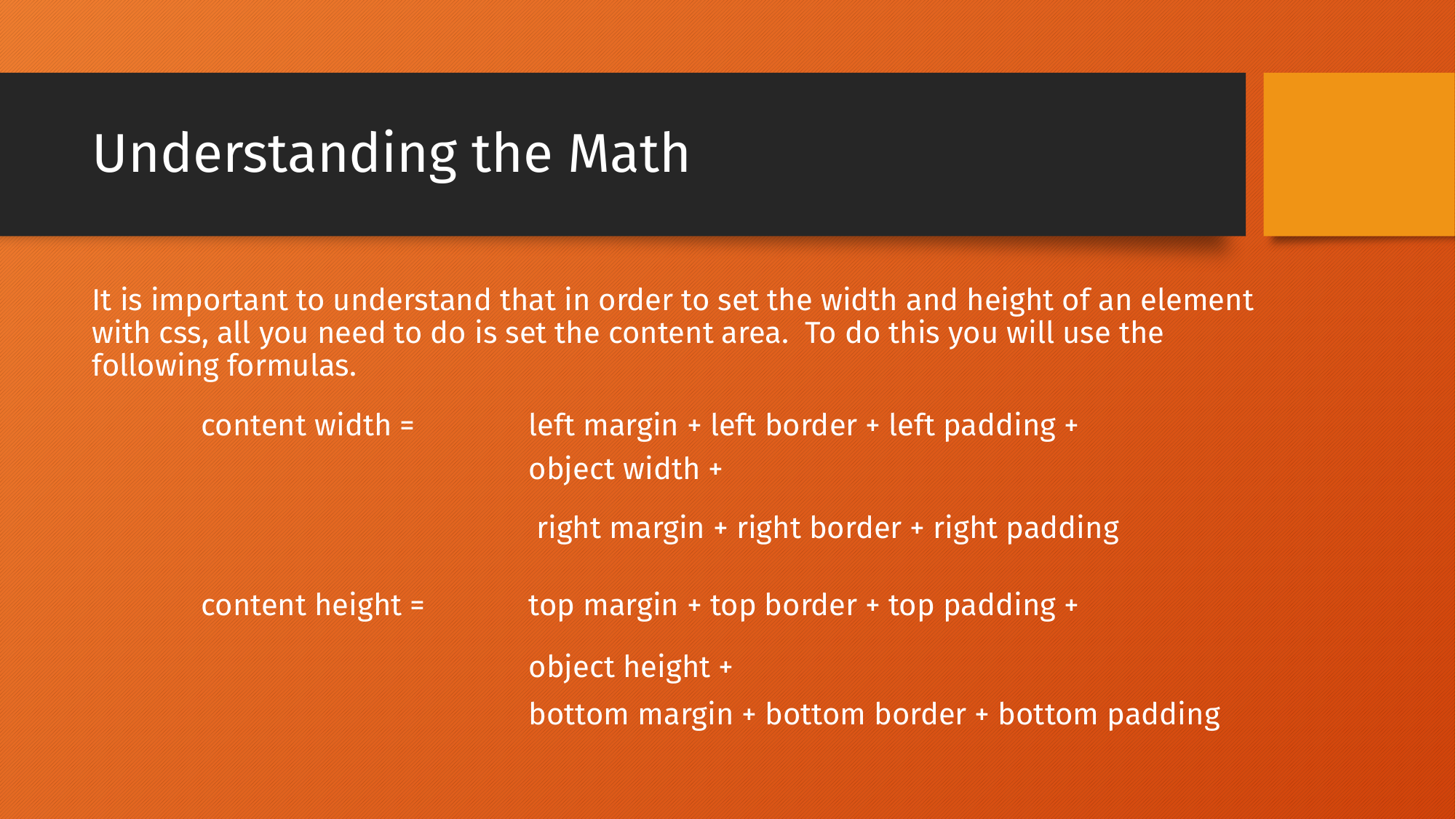

# Understanding the Math
It is important to understand that in order to set the width and height of an element with css, all you need to do is set the content area.  To do this you will use the following formulas.
	content width = 	left margin + left border + left padding + 						object width +
				 right margin + right border + right padding
	content height = 	top margin + top border + top padding + 						object height +
				bottom margin + bottom border + bottom padding